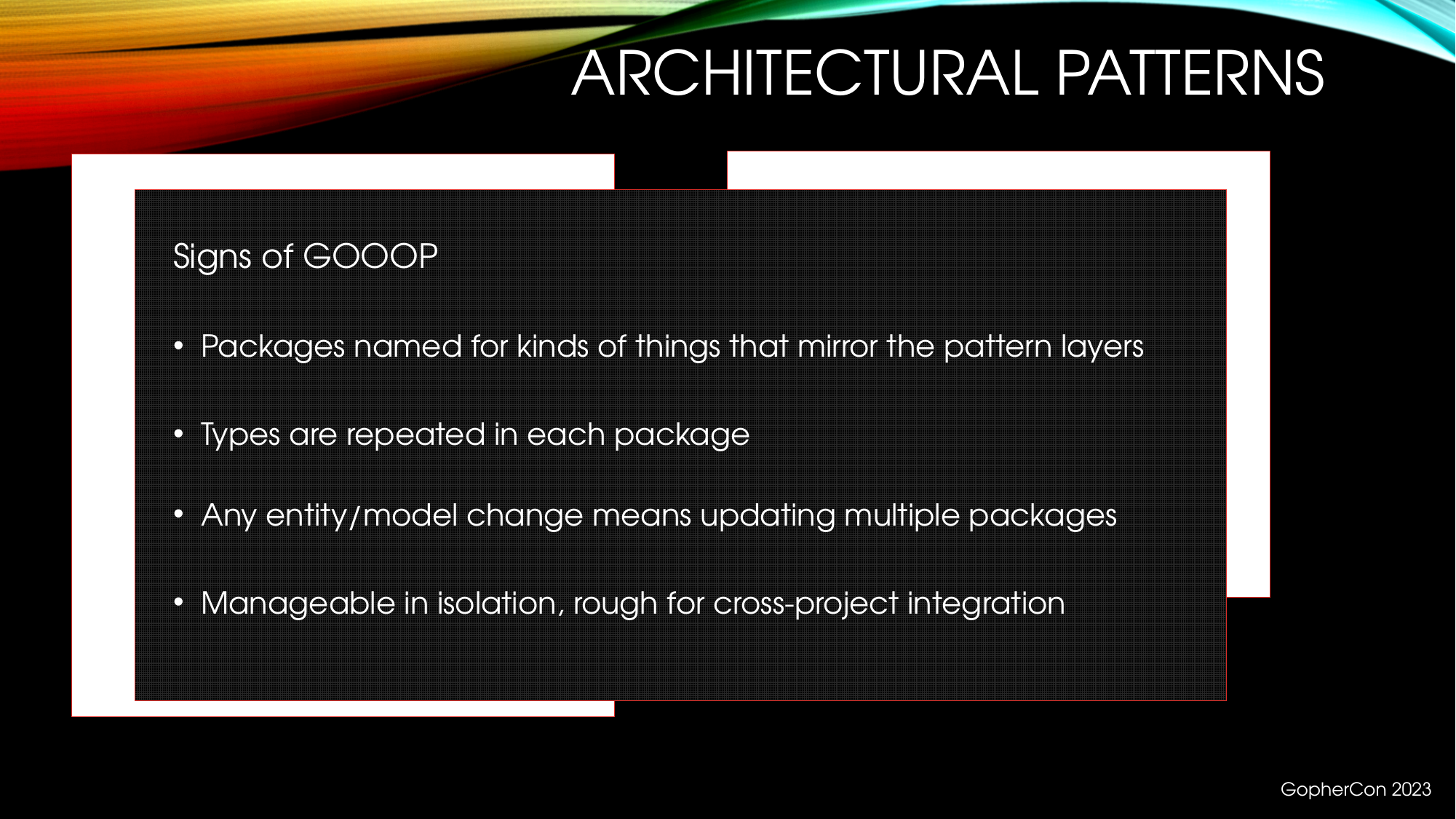

# Architectural Patterns

mvstar_gooop/
  controllers/
    foo_controller.go
    bar_controller.go
    ...
  model/
    foo.go
    bar.go
    ...
  views/
    home.go
    foo_edit.go
    ...

clean_gooop/
  adapters/
    web.go
    ...
  drivers/
    database.go
    ...
  entities/
    foo.go
    bar.go
    ...
  interfaces/
    ...
  usecases/
    foo_logic.go
    bar_logic.go
    ...

Signs of GOOOP
Packages named for kinds of things that mirror the pattern layers
Types are repeated in each package
Any entity/model change means updating multiple packages
Manageable in isolation, rough for cross-project integration
GopherCon 2023